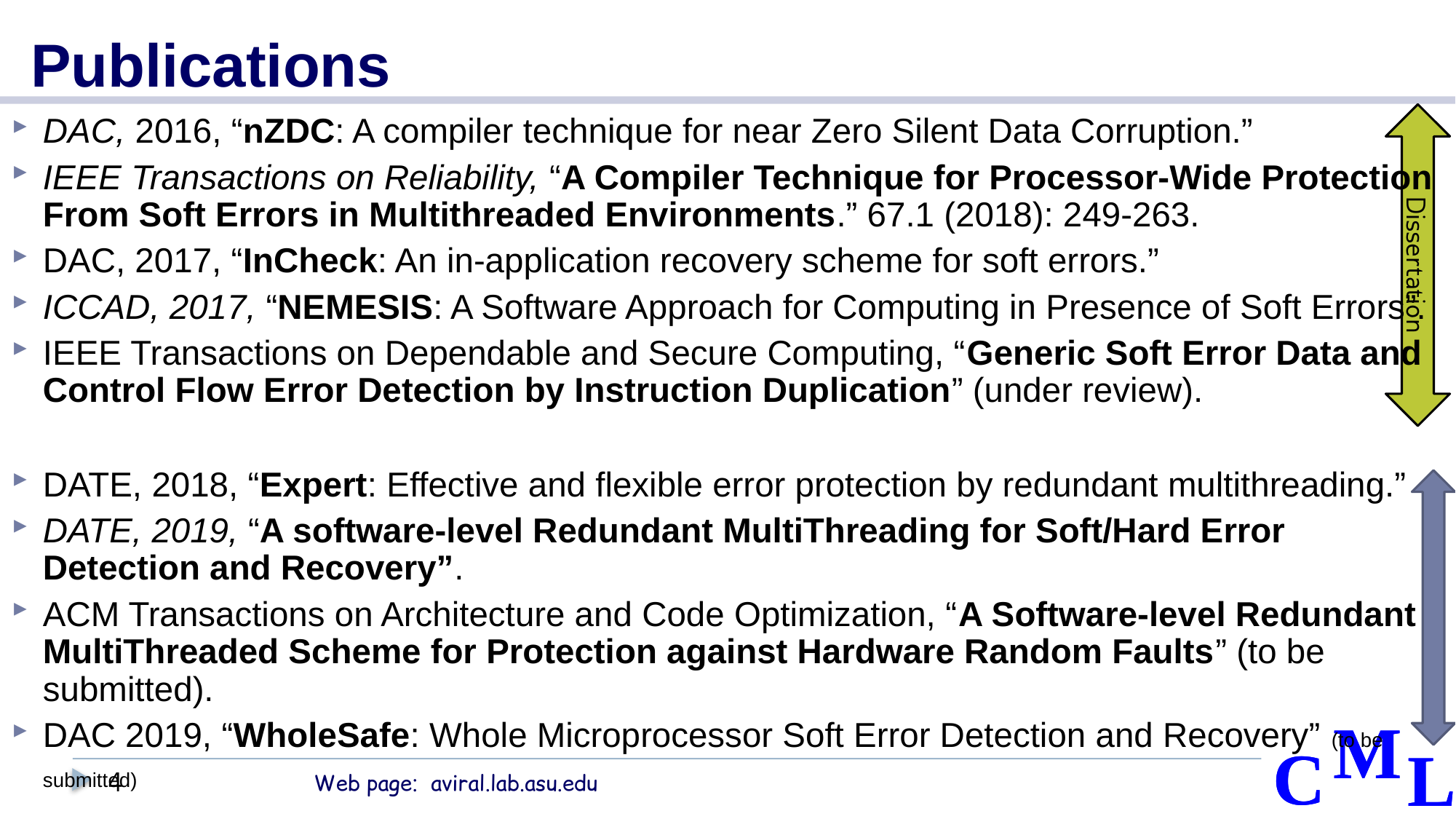

# Publications
Dissertation
DAC, 2016, “nZDC: A compiler technique for near Zero Silent Data Corruption.”
IEEE Transactions on Reliability, “A Compiler Technique for Processor-Wide Protection From Soft Errors in Multithreaded Environments.” 67.1 (2018): 249-263.
DAC, 2017, “InCheck: An in-application recovery scheme for soft errors.”
ICCAD, 2017, “NEMESIS: A Software Approach for Computing in Presence of Soft Errors”.
IEEE Transactions on Dependable and Secure Computing, “Generic Soft Error Data and Control Flow Error Detection by Instruction Duplication” (under review).

DATE, 2018, “Expert: Effective and flexible error protection by redundant multithreading.”
DATE, 2019, “A software-level Redundant MultiThreading for Soft/Hard Error Detection and Recovery”.
ACM Transactions on Architecture and Code Optimization, “A Software-level Redundant MultiThreaded Scheme for Protection against Hardware Random Faults” (to be submitted).
DAC 2019, “WholeSafe: Whole Microprocessor Soft Error Detection and Recovery” (to be submitted)

4